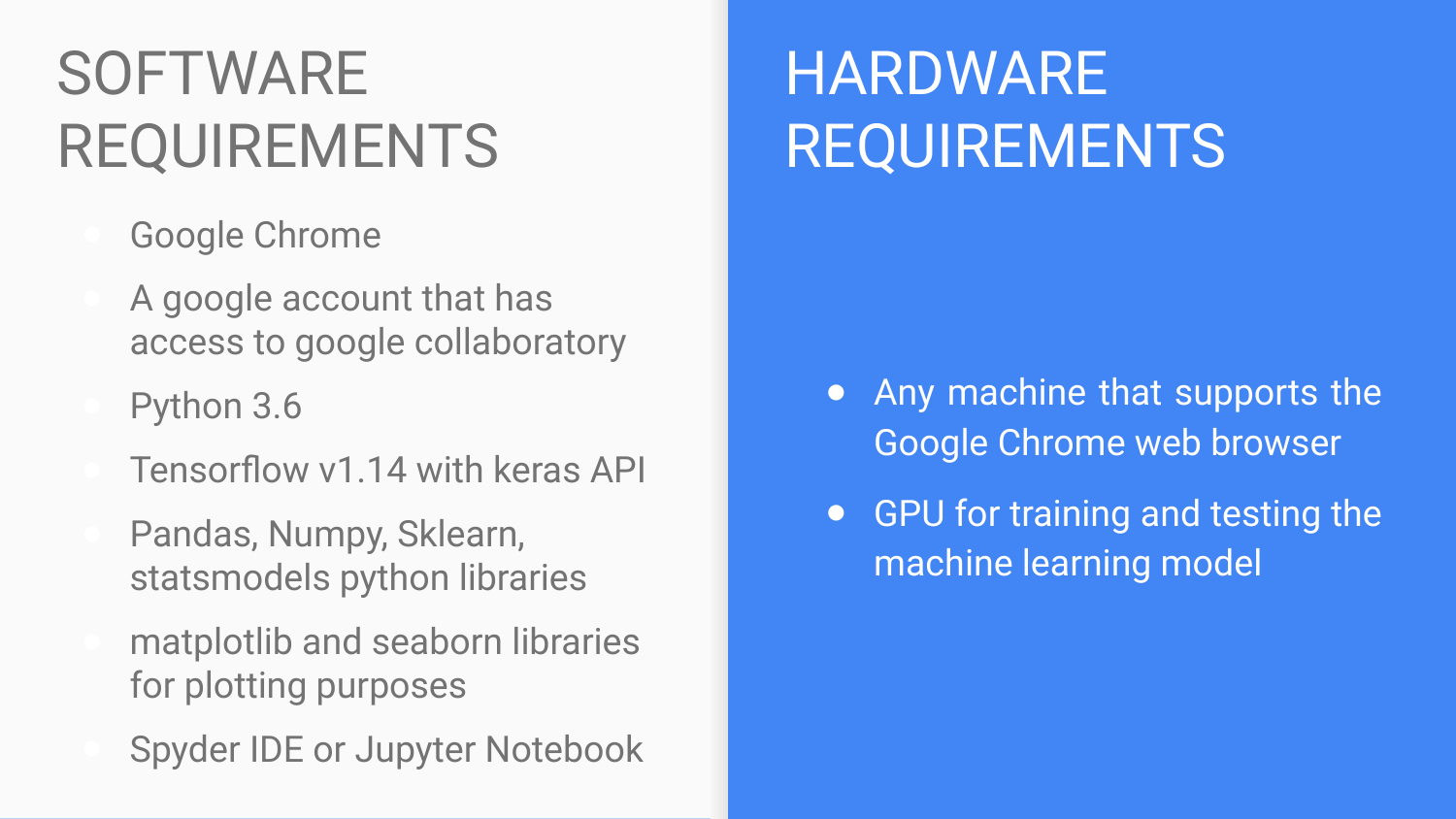

# SOFTWARE
REQUIREMENTS
HARDWARE
REQUIREMENTS
Google Chrome
A google account that has access to google collaboratory
Python 3.6
Tensorflow v1.14 with keras API
Pandas, Numpy, Sklearn, statsmodels python libraries
matplotlib and seaborn libraries for plotting purposes
Spyder IDE or Jupyter Notebook
Any machine that supports the Google Chrome web browser
GPU for training and testing the machine learning model